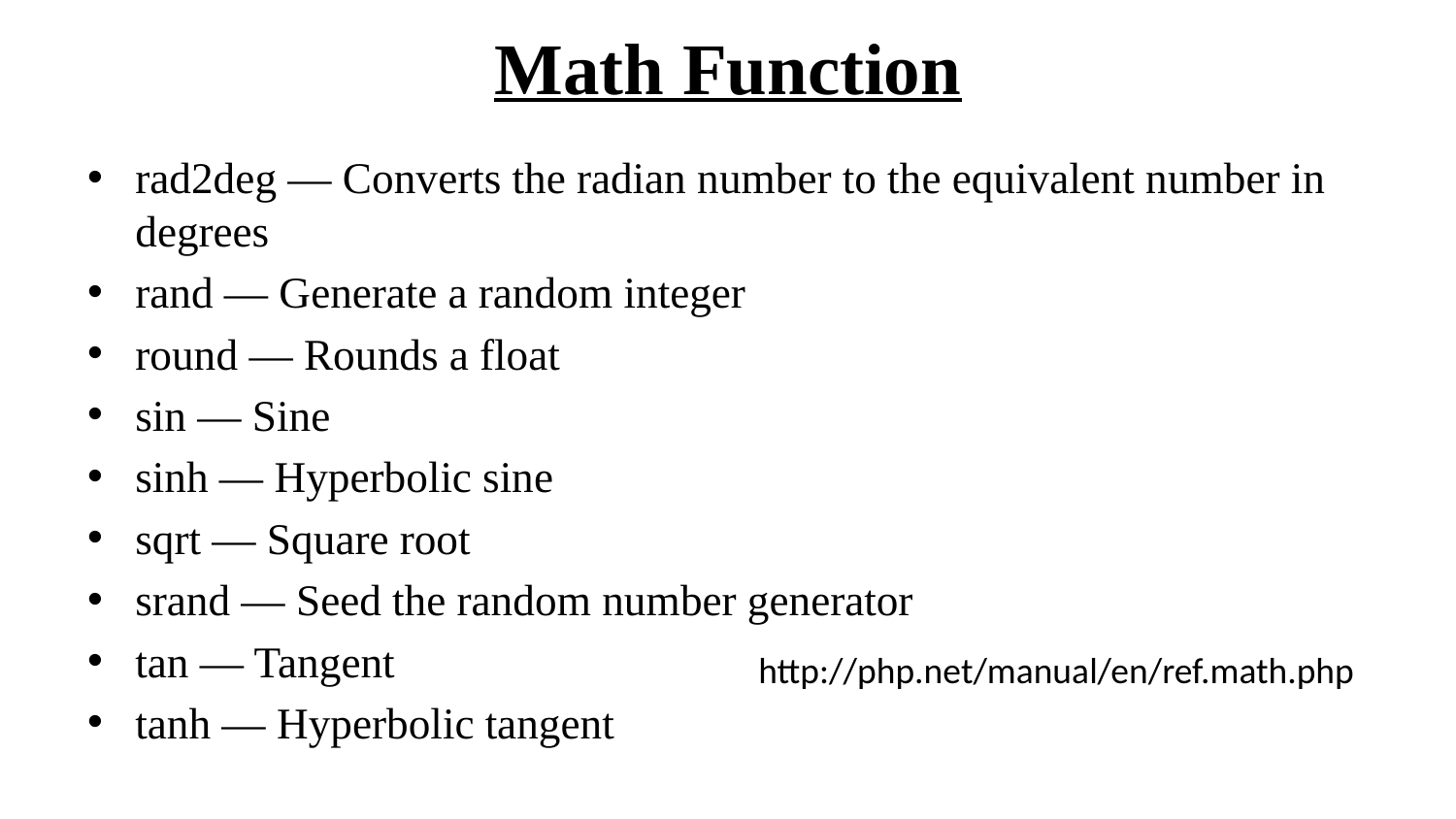

# Math Function
rad2deg — Converts the radian number to the equivalent number in degrees
rand — Generate a random integer
round — Rounds a float
sin — Sine
sinh — Hyperbolic sine
sqrt — Square root
srand — Seed the random number generator
tan — Tangent
tanh — Hyperbolic tangent
http://php.net/manual/en/ref.math.php